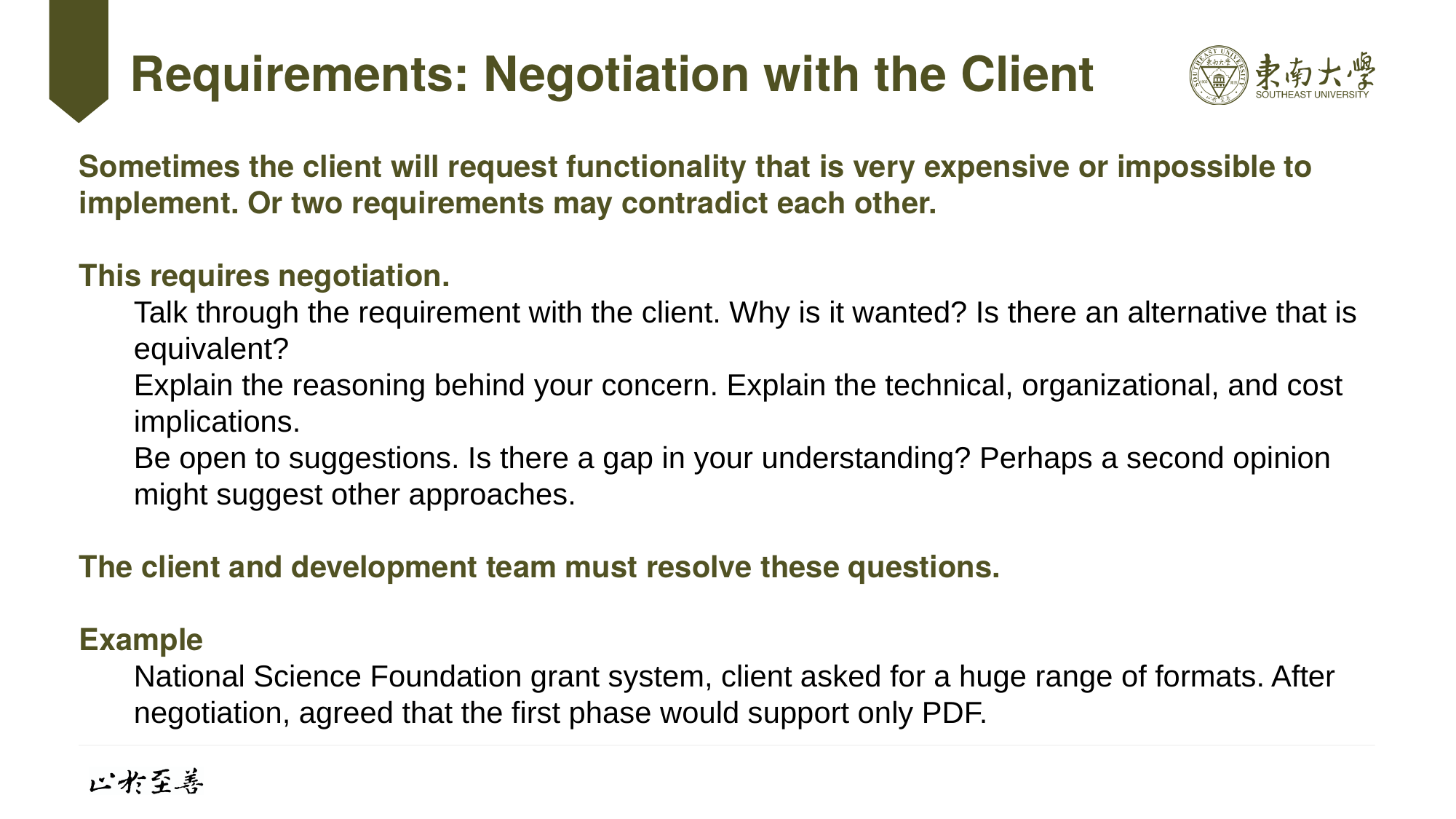

# Requirements: Negotiation with the Client
Sometimes the client will request functionality that is very expensive or impossible to implement. Or two requirements may contradict each other.

This requires negotiation.
Talk through the requirement with the client. Why is it wanted? Is there an alternative that is equivalent?
Explain the reasoning behind your concern. Explain the technical, organizational, and cost implications.
Be open to suggestions. Is there a gap in your understanding? Perhaps a second opinion might suggest other approaches.

The client and development team must resolve these questions.

Example
National Science Foundation grant system, client asked for a huge range of formats. After negotiation, agreed that the first phase would support only PDF.
32